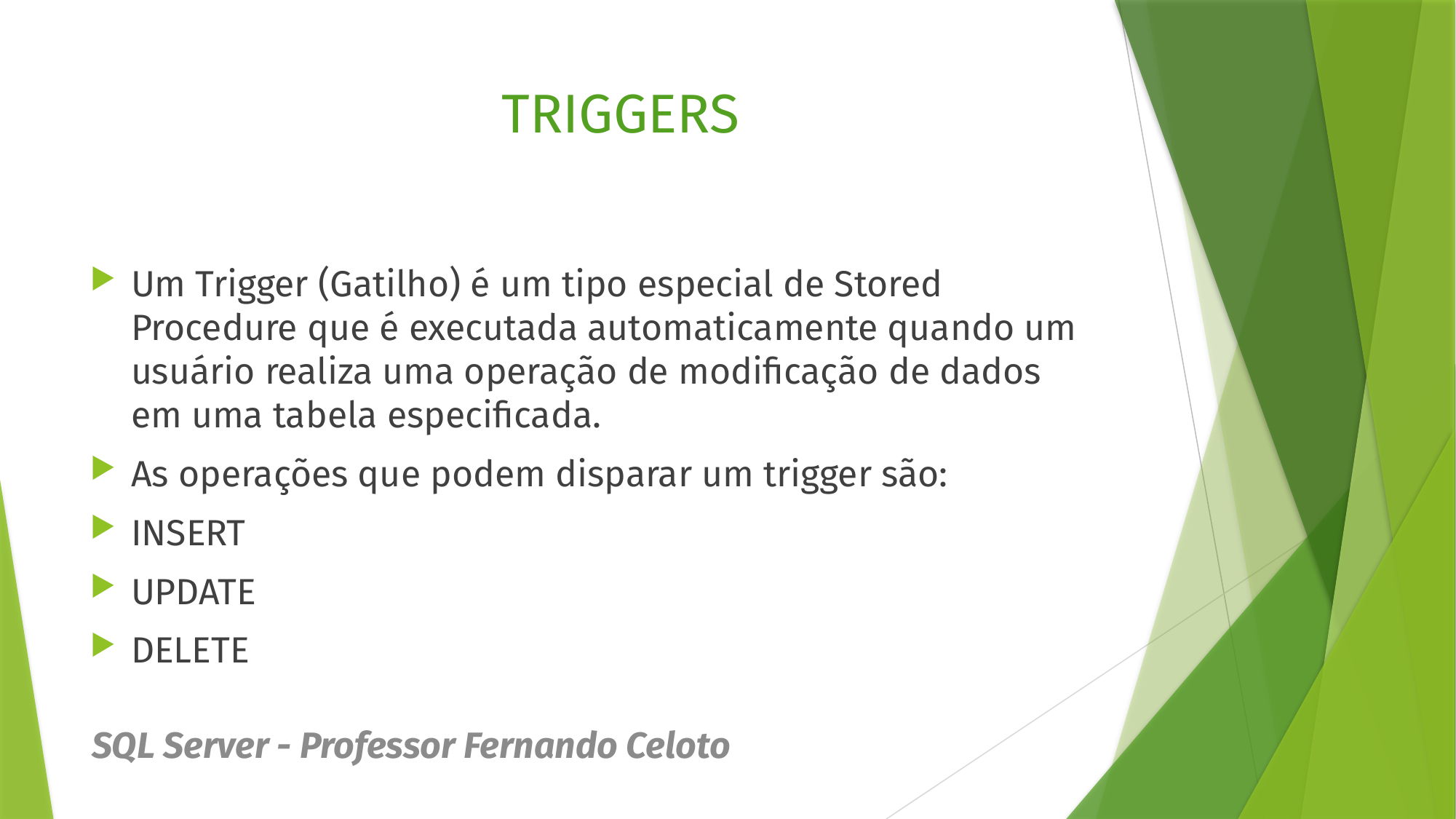

# TRIGGERS
Um Trigger (Gatilho) é um tipo especial de Stored Procedure que é executada automaticamente quando um usuário realiza uma operação de modificação de dados em uma tabela especificada.
As operações que podem disparar um trigger são:
INSERT
UPDATE
DELETE
SQL Server - Professor Fernando Celoto